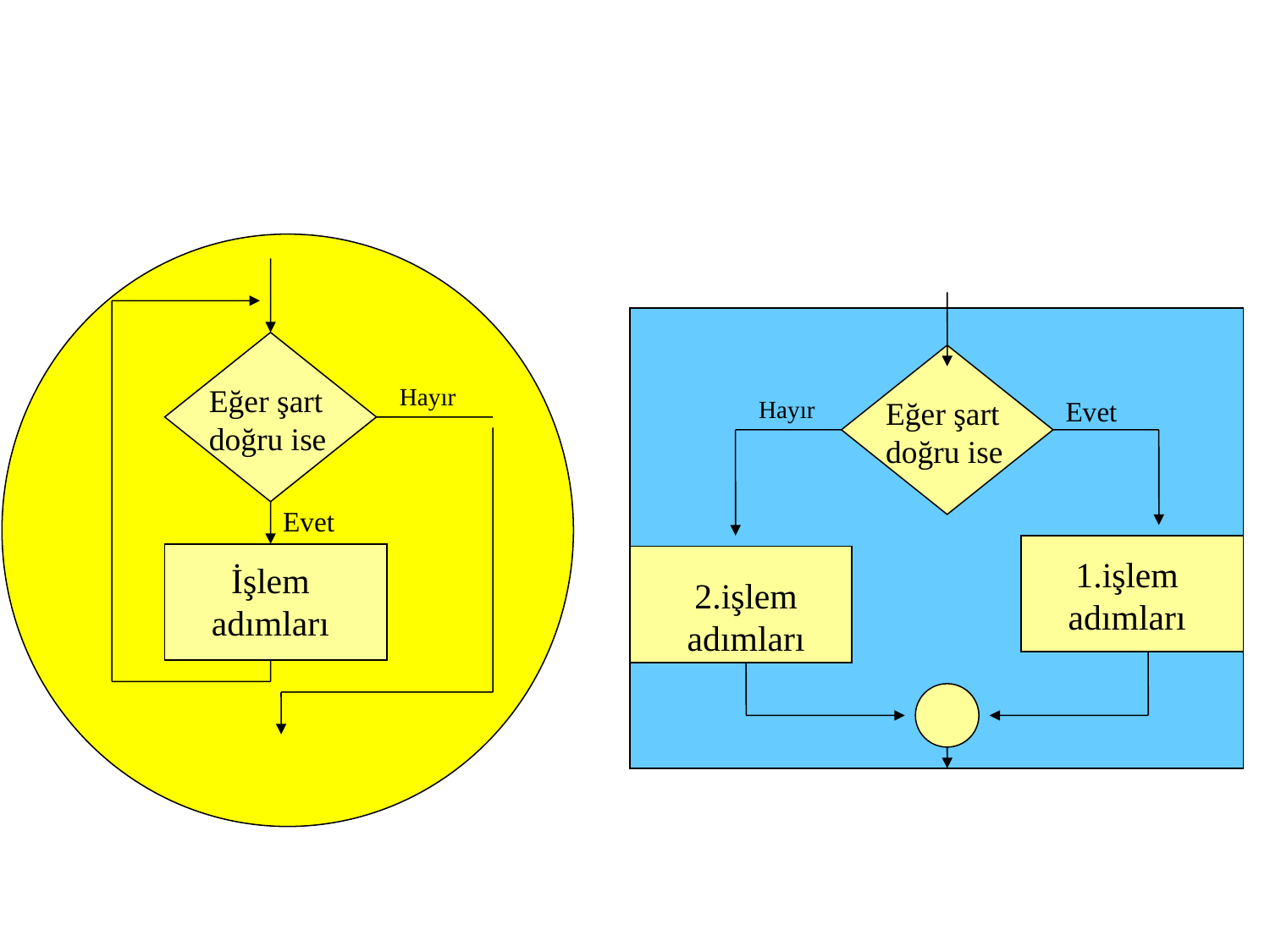

Eğer şart doğru ise
Hayır

Evet

İşlem adımları

Hayır
Eğer şart doğru ise
Evet

1.işlem adımları
2.işlem adımları